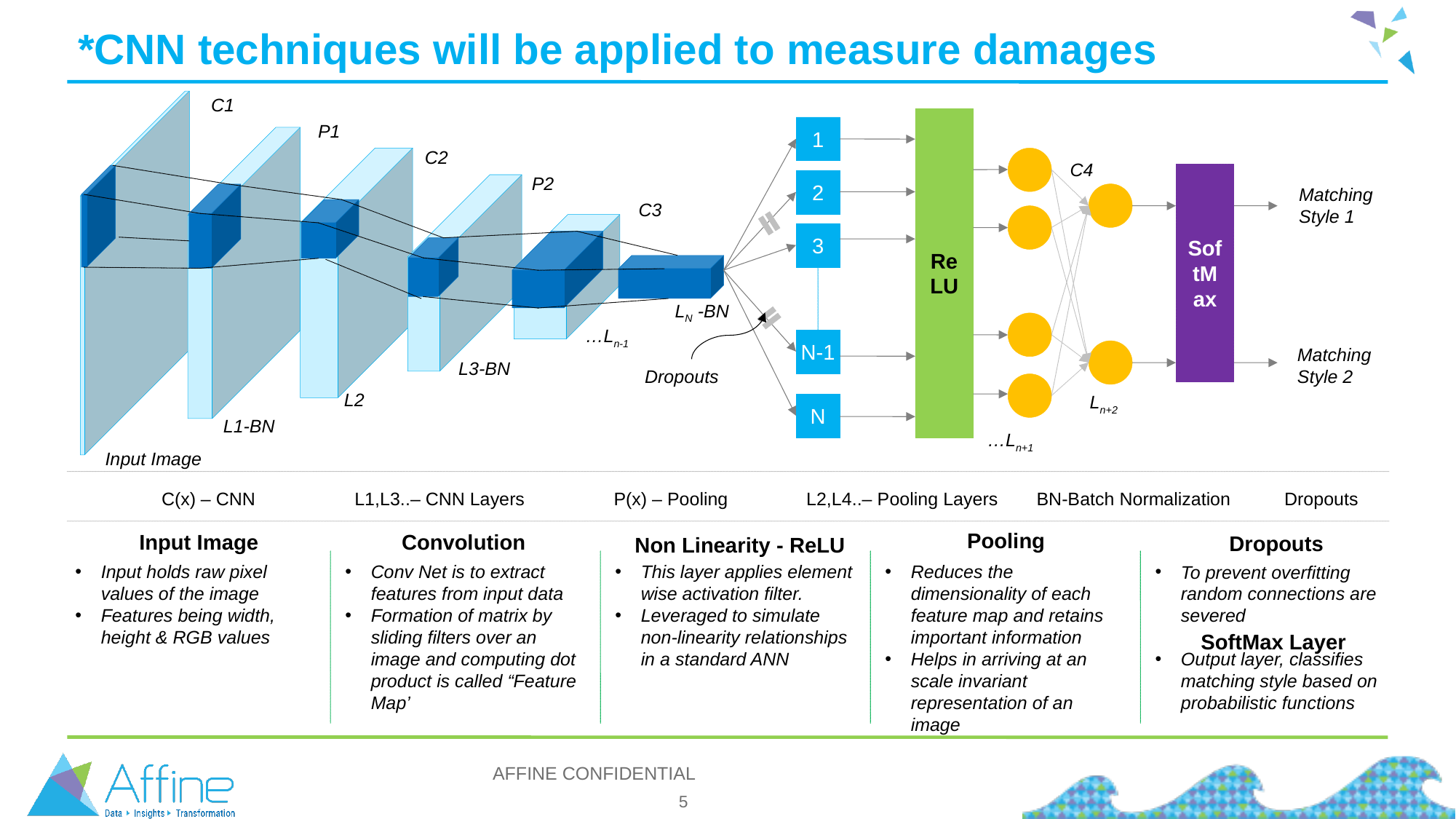

*CNN techniques will be applied to measure damages
C1

ReLU
P1
1

C2

C4
SoftMax

P2

2

Matching Style 1

C3

3

LN -BN

…Ln-1
N-1

Matching Style 2

L3-BN

Dropouts

L2
   Ln+2
N

L1-BN

…Ln+1
Input Image

C(x) – CNN
L1,L3..– CNN Layers
P(x) – Pooling
L2,L4..– Pooling Layers
BN-Batch Normalization
Dropouts

Pooling
Input Image
Convolution
Dropouts
Non Linearity - ReLU

Input holds raw pixel values of the image
Features being width, height & RGB values
Conv Net is to extract features from input data
Formation of matrix by sliding filters over an image and computing dot product is called “Feature Map’
This layer applies element wise activation filter.
Leveraged to simulate non-linearity relationships in a standard ANN
Reduces the dimensionality of each feature map and retains important information
Helps in arriving at an scale invariant representation of an image
To prevent overfitting random connections are severed

Output layer, classifies matching style based on probabilistic functions

SoftMax Layer
AFFINE CONFIDENTIAL
5